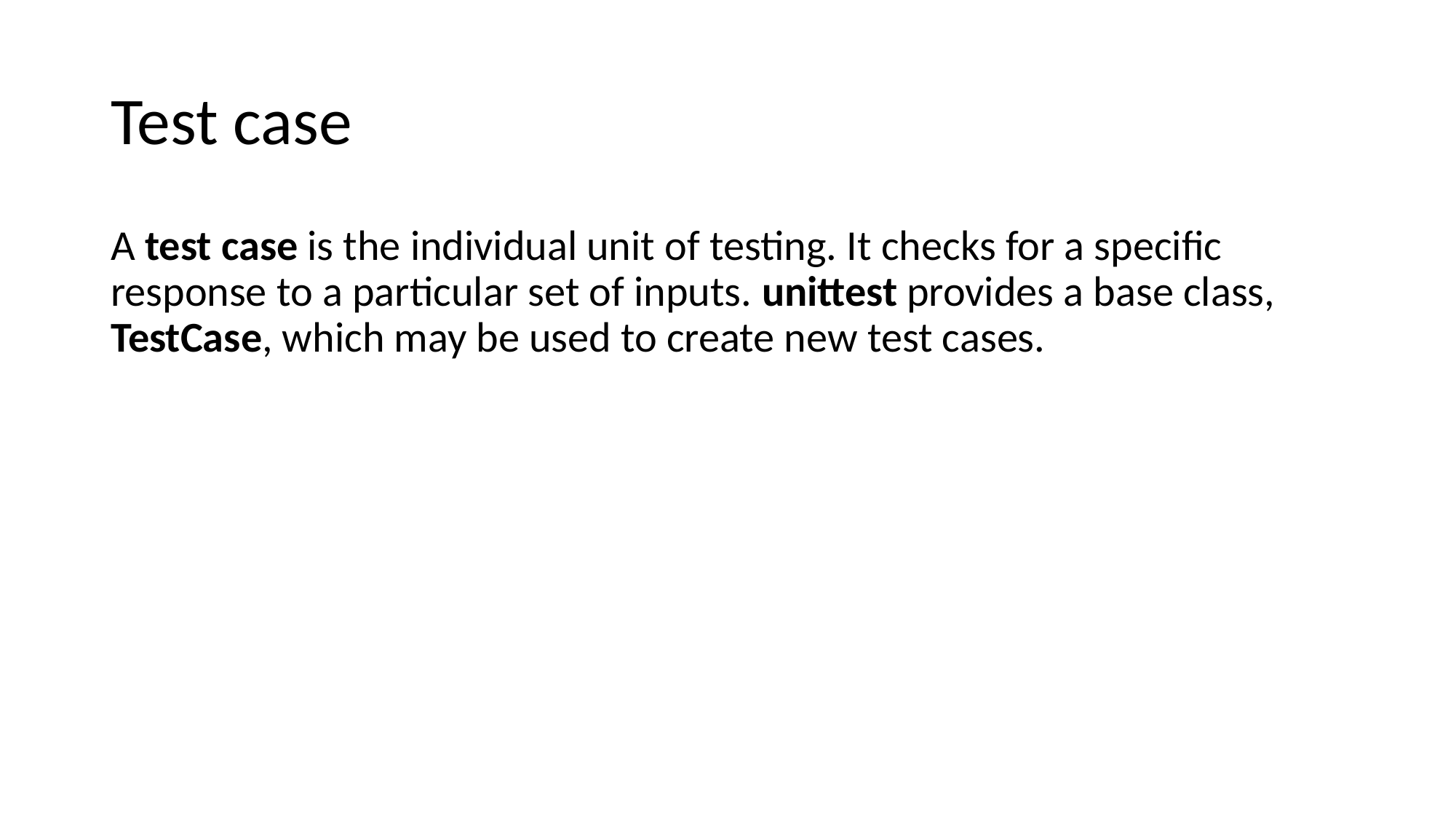

# Test case
A test case is the individual unit of testing. It checks for a specific response to a particular set of inputs. unittest provides a base class, TestCase, which may be used to create new test cases.